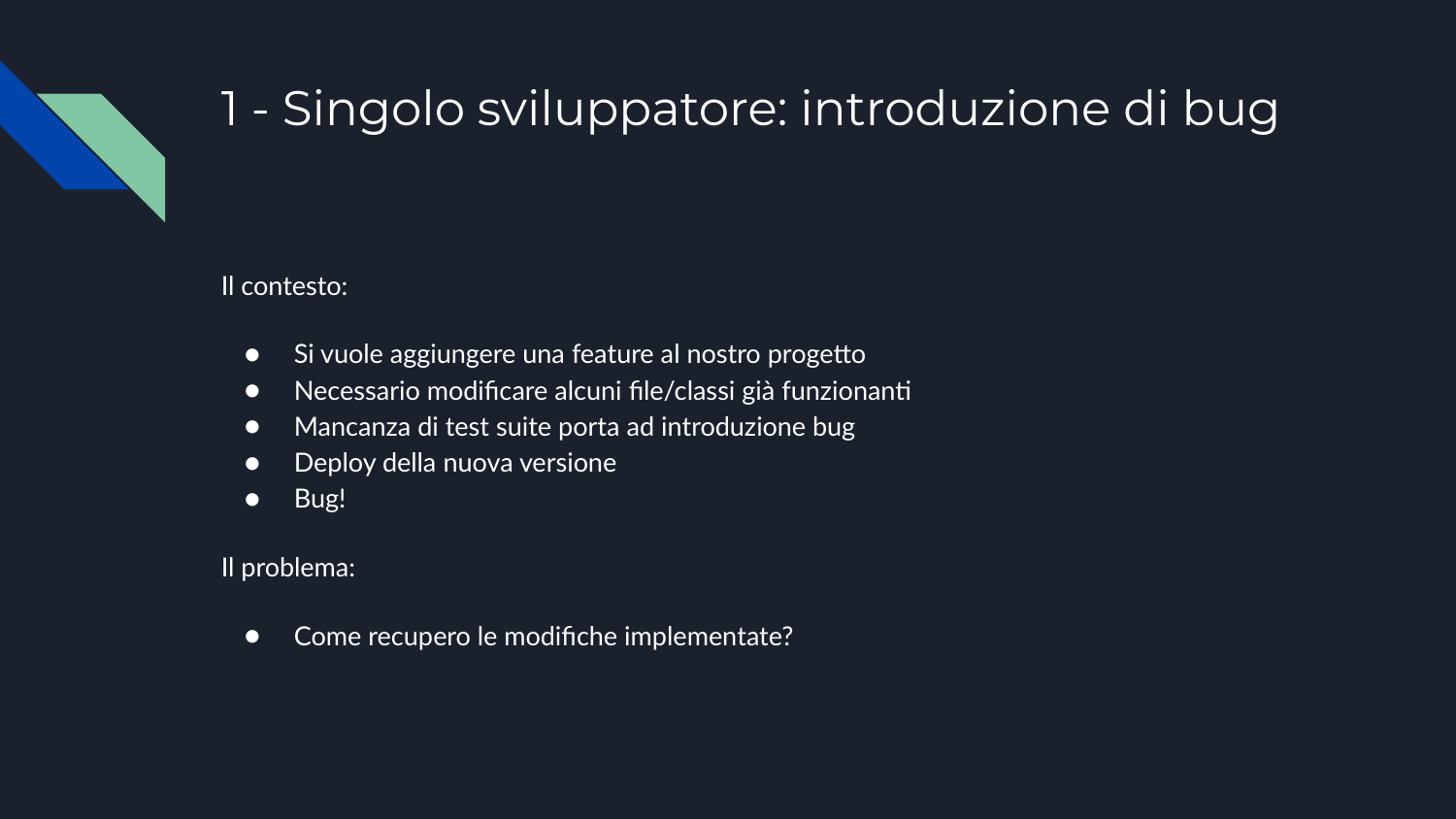

# 1 - Singolo sviluppatore: introduzione di bug
Il contesto:
Si vuole aggiungere una feature al nostro progetto
Necessario modificare alcuni file/classi già funzionanti
Mancanza di test suite porta ad introduzione bug
Deploy della nuova versione
Bug!
Il problema:
Come recupero le modifiche implementate?